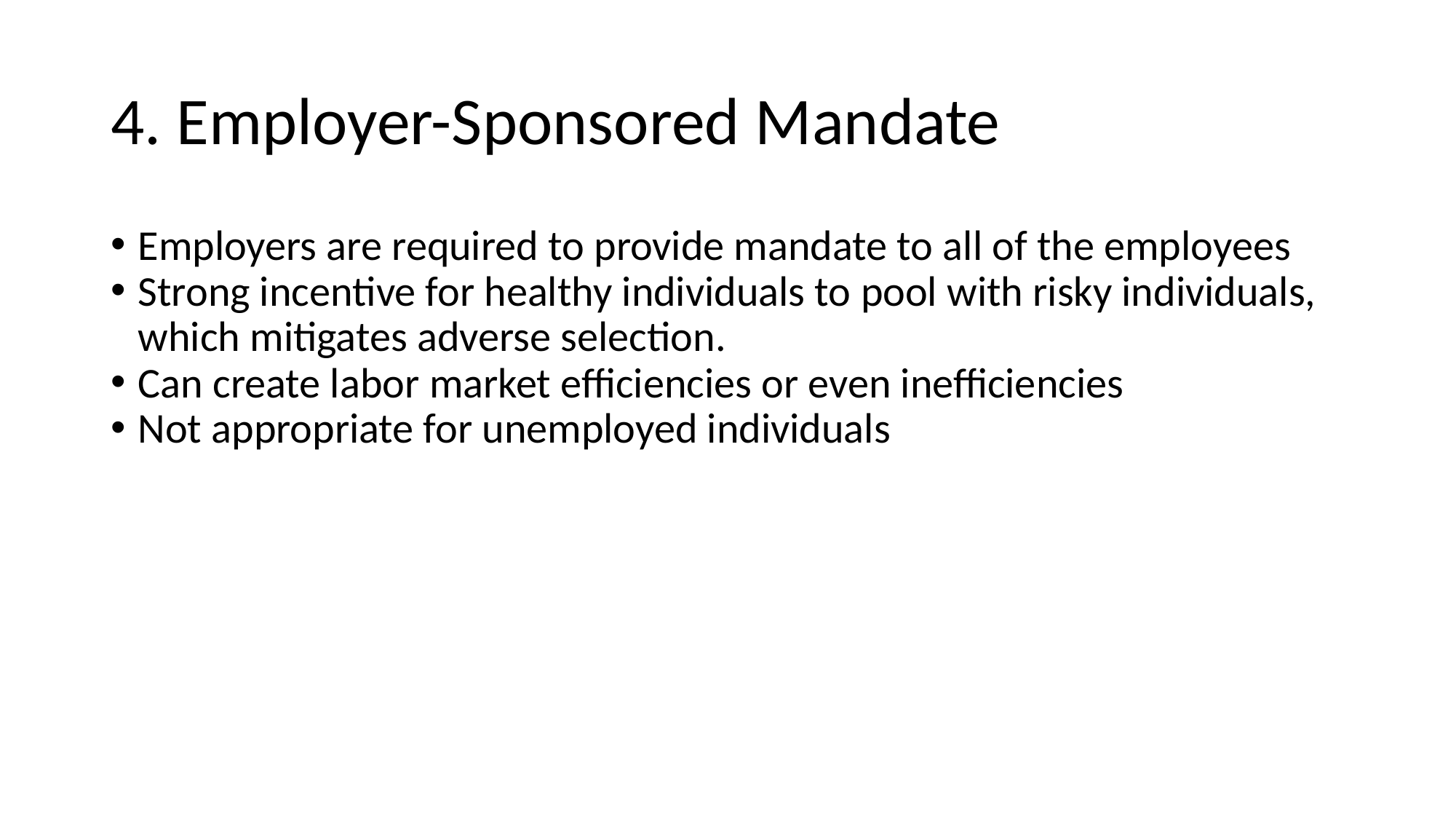

4. Employer-Sponsored Mandate
Employers are required to provide mandate to all of the employees
Strong incentive for healthy individuals to pool with risky individuals, which mitigates adverse selection.
Can create labor market efficiencies or even inefficiencies
Not appropriate for unemployed individuals